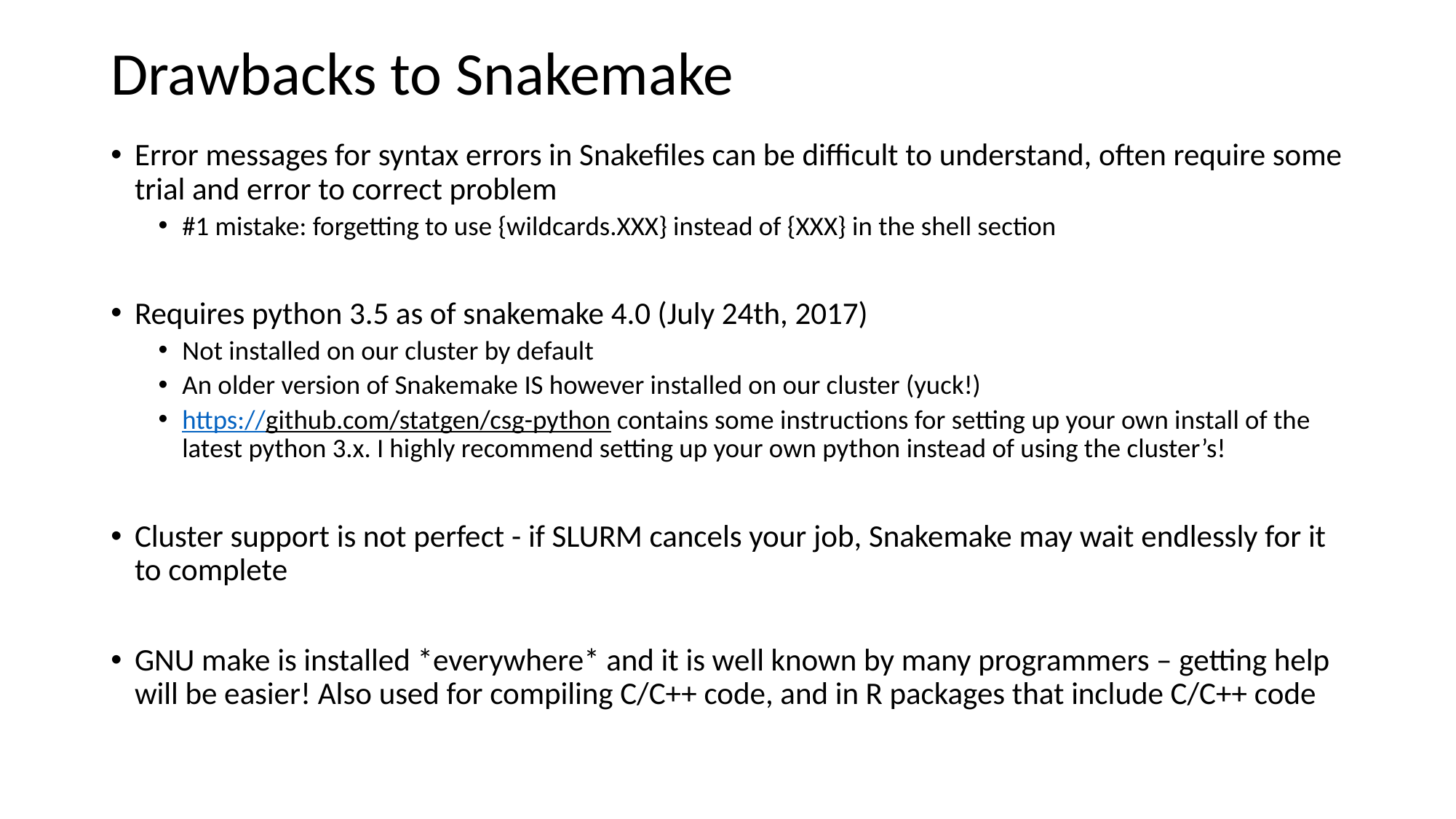

# Drawbacks to Snakemake
Error messages for syntax errors in Snakefiles can be difficult to understand, often require some trial and error to correct problem
#1 mistake: forgetting to use {wildcards.XXX} instead of {XXX} in the shell section

Requires python 3.5 as of snakemake 4.0 (July 24th, 2017)
Not installed on our cluster by default
An older version of Snakemake IS however installed on our cluster (yuck!)
https://github.com/statgen/csg-python contains some instructions for setting up your own install of the latest python 3.x. I highly recommend setting up your own python instead of using the cluster’s!

Cluster support is not perfect - if SLURM cancels your job, Snakemake may wait endlessly for it to complete

GNU make is installed *everywhere* and it is well known by many programmers – getting help will be easier! Also used for compiling C/C++ code, and in R packages that include C/C++ code